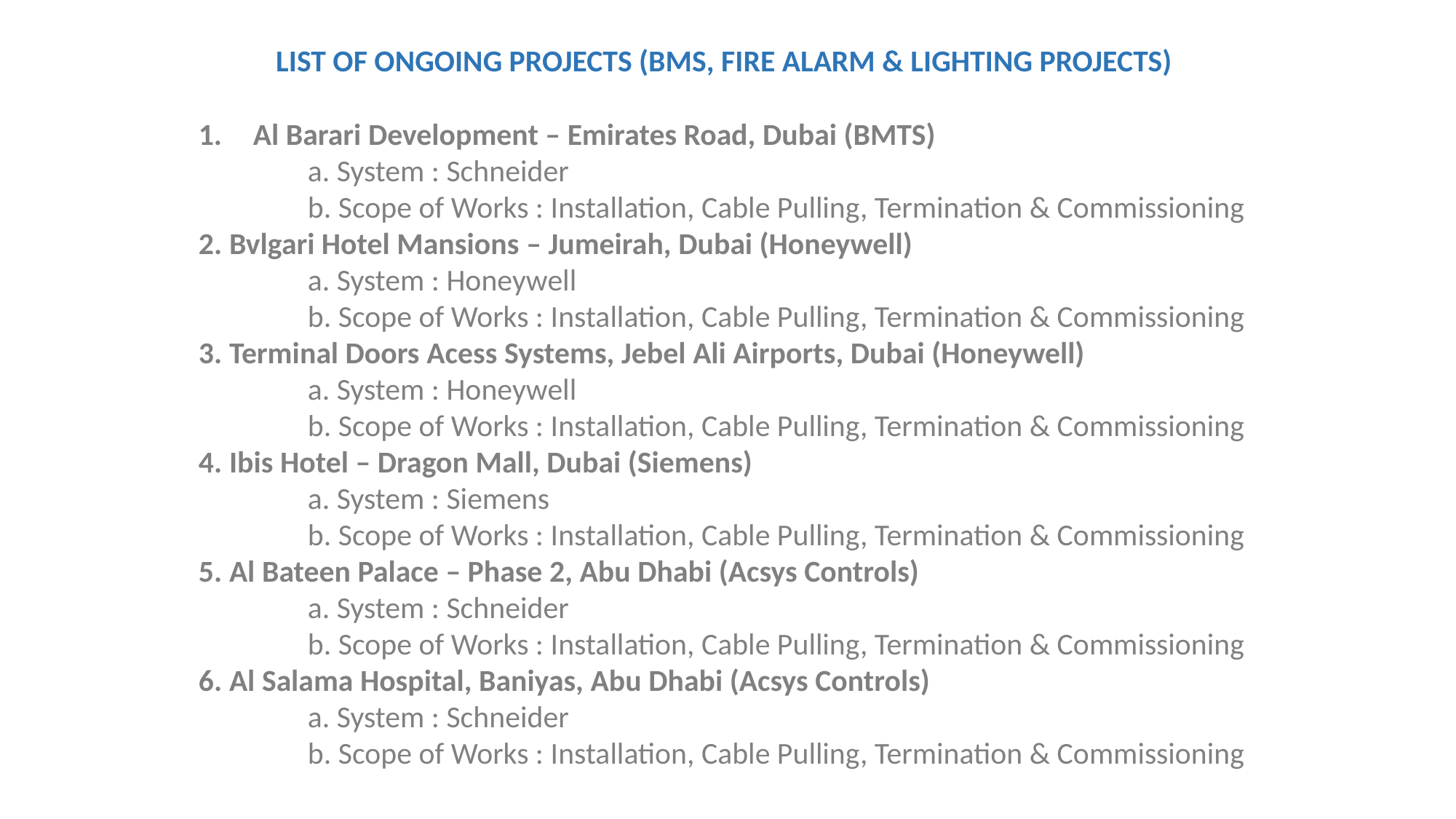

LIST OF ONGOING PROJECTS (BMS, FIRE ALARM & LIGHTING PROJECTS)

Al Barari Development – Emirates Road, Dubai (BMTS)
	a. System : Schneider
	b. Scope of Works : Installation, Cable Pulling, Termination & Commissioning
2. Bvlgari Hotel Mansions – Jumeirah, Dubai (Honeywell)
	a. System : Honeywell
	b. Scope of Works : Installation, Cable Pulling, Termination & Commissioning
3. Terminal Doors Acess Systems, Jebel Ali Airports, Dubai (Honeywell)
	a. System : Honeywell
	b. Scope of Works : Installation, Cable Pulling, Termination & Commissioning
4. Ibis Hotel – Dragon Mall, Dubai (Siemens)
	a. System : Siemens
	b. Scope of Works : Installation, Cable Pulling, Termination & Commissioning
5. Al Bateen Palace – Phase 2, Abu Dhabi (Acsys Controls)
	a. System : Schneider
	b. Scope of Works : Installation, Cable Pulling, Termination & Commissioning
6. Al Salama Hospital, Baniyas, Abu Dhabi (Acsys Controls)
	a. System : Schneider
	b. Scope of Works : Installation, Cable Pulling, Termination & Commissioning